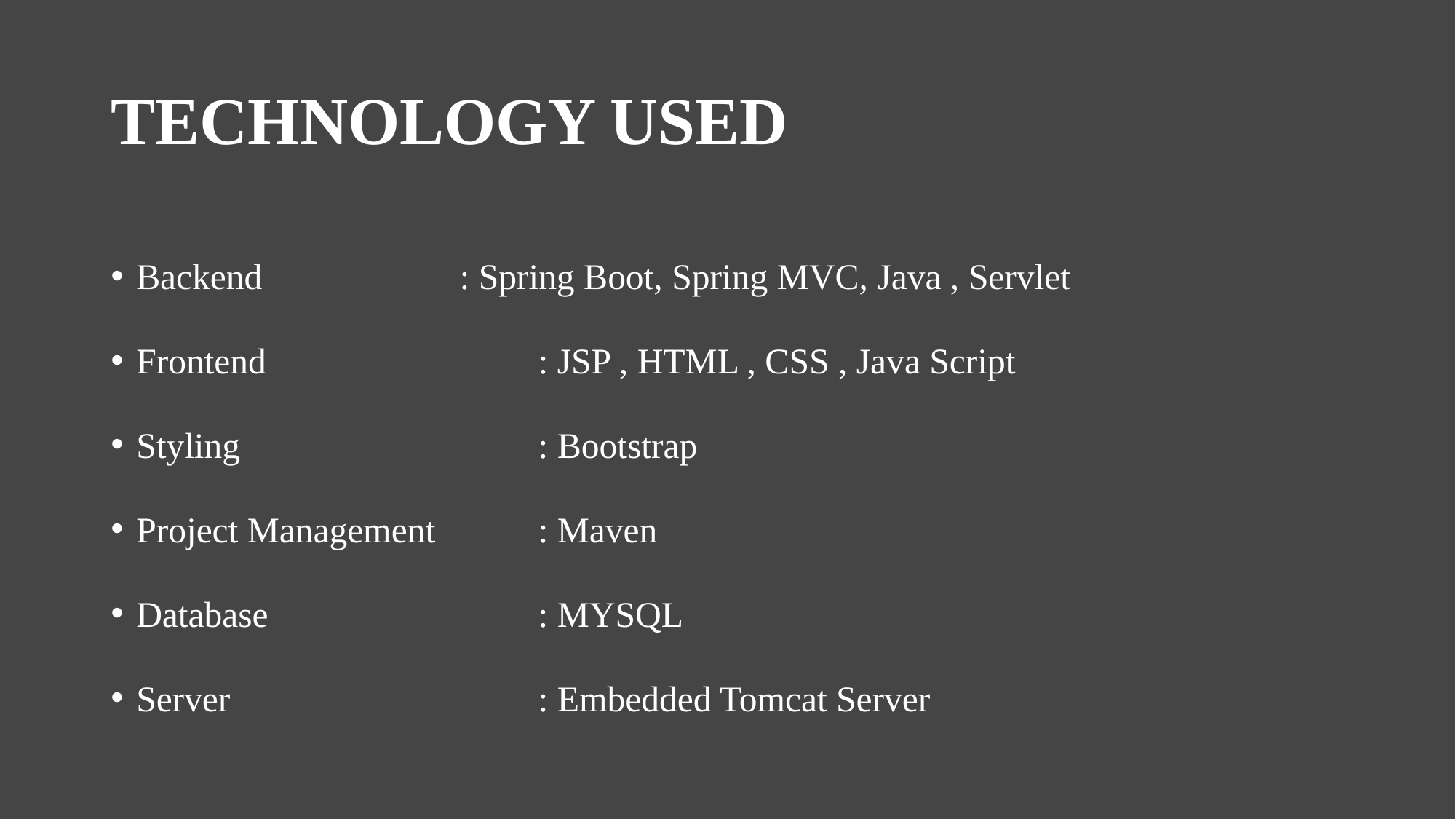

# TECHNOLOGY USED
Backend                    	 : Spring Boot, Spring MVC, Java , Servlet
Frontend                     	 : JSP , HTML , CSS , Java Script
Styling                           	 : Bootstrap
Project Management    	 : Maven
Database                       	 : MYSQL
Server                            	 : Embedded Tomcat Server